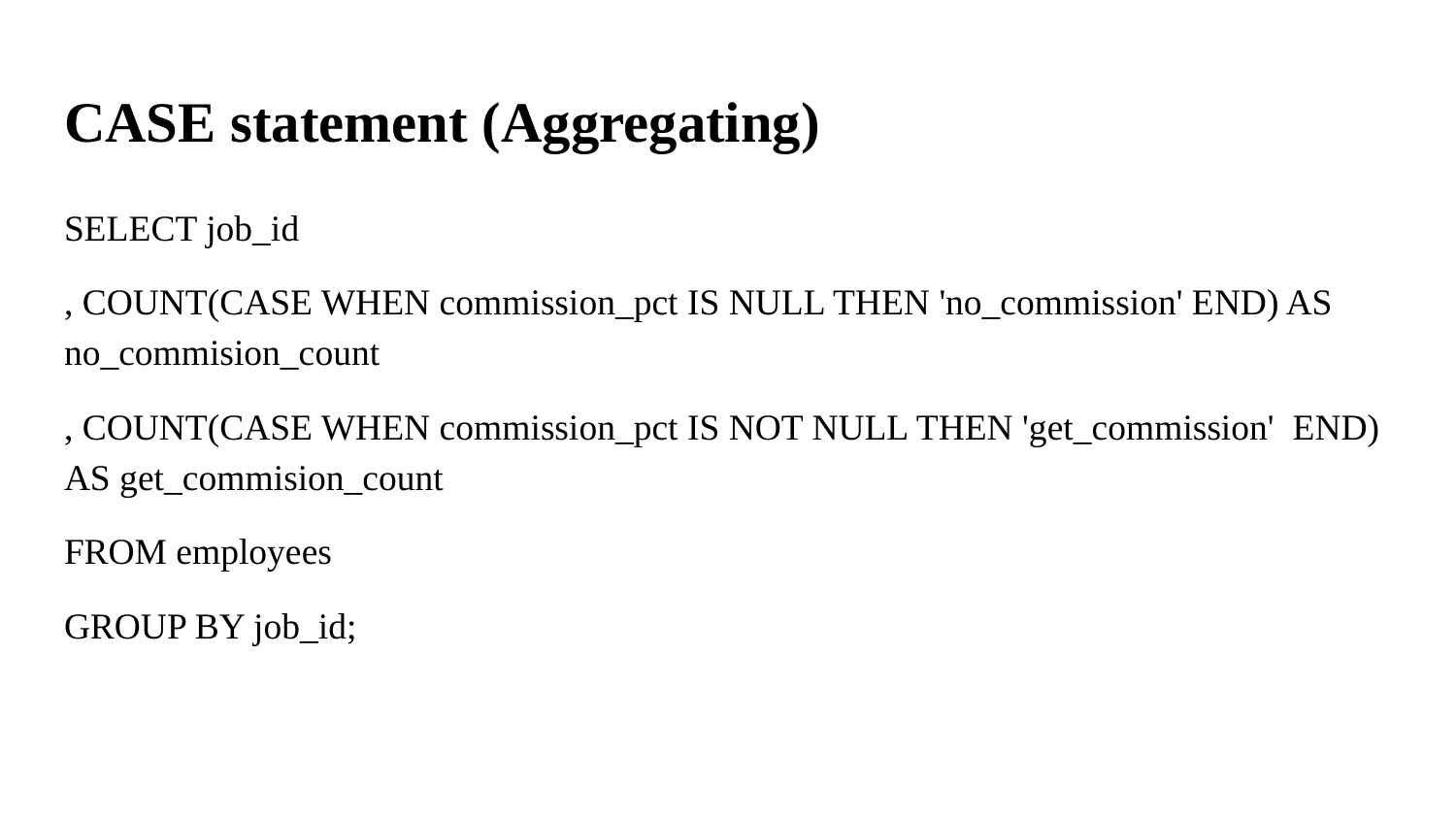

# CASE statement (Aggregating)
SELECT job_id
, COUNT(CASE WHEN commission_pct IS NULL THEN 'no_commission' END) AS no_commision_count
, COUNT(CASE WHEN commission_pct IS NOT NULL THEN 'get_commission'  END) AS get_commision_count
FROM employees
GROUP BY job_id;